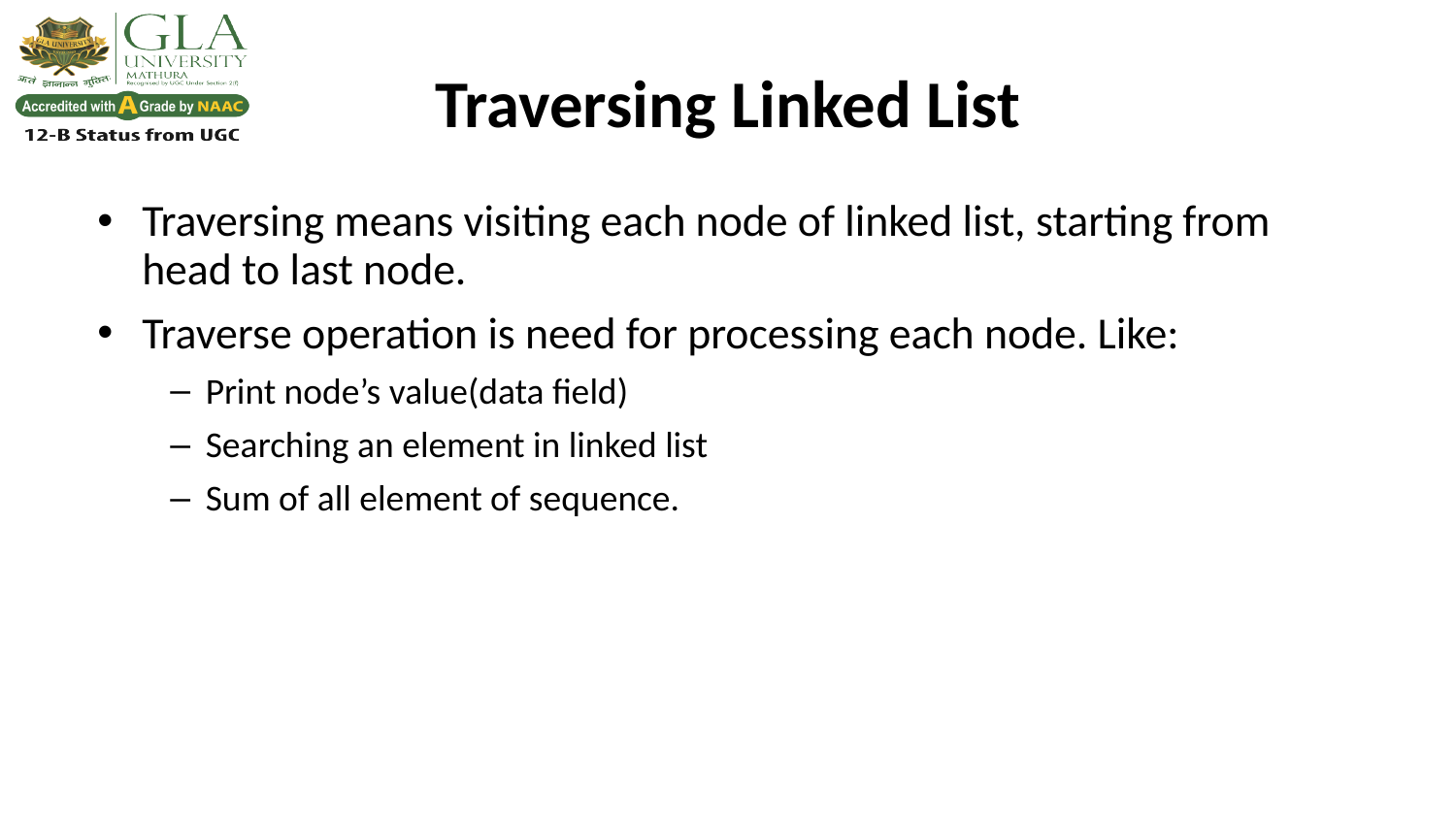

Traversing Linked List
Traversing means visiting each node of linked list, starting from head to last node.
Traverse operation is need for processing each node. Like:
Print node’s value(data field)
Searching an element in linked list
Sum of all element of sequence.